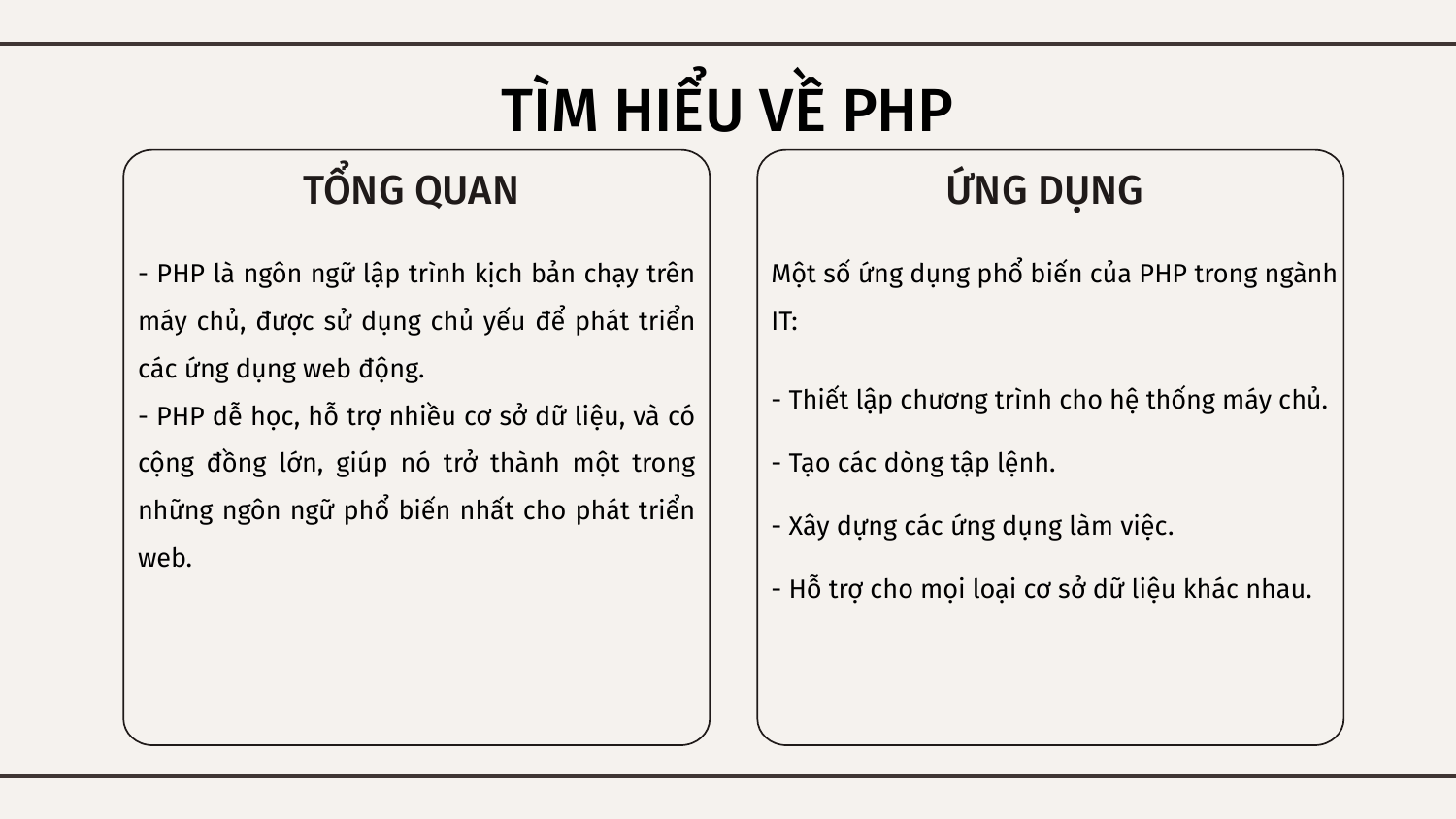

# TÌM HIỂU VỀ PHP

TỔNG QUAN
ỨNG DỤNG
- PHP là ngôn ngữ lập trình kịch bản chạy trên máy chủ, được sử dụng chủ yếu để phát triển các ứng dụng web động.
- PHP dễ học, hỗ trợ nhiều cơ sở dữ liệu, và có cộng đồng lớn, giúp nó trở thành một trong những ngôn ngữ phổ biến nhất cho phát triển web.

Một số ứng dụng phổ biến của PHP trong ngành IT:

- Thiết lập chương trình cho hệ thống máy chủ.

- Tạo các dòng tập lệnh.

- Xây dựng các ứng dụng làm việc.

- Hỗ trợ cho mọi loại cơ sở dữ liệu khác nhau.